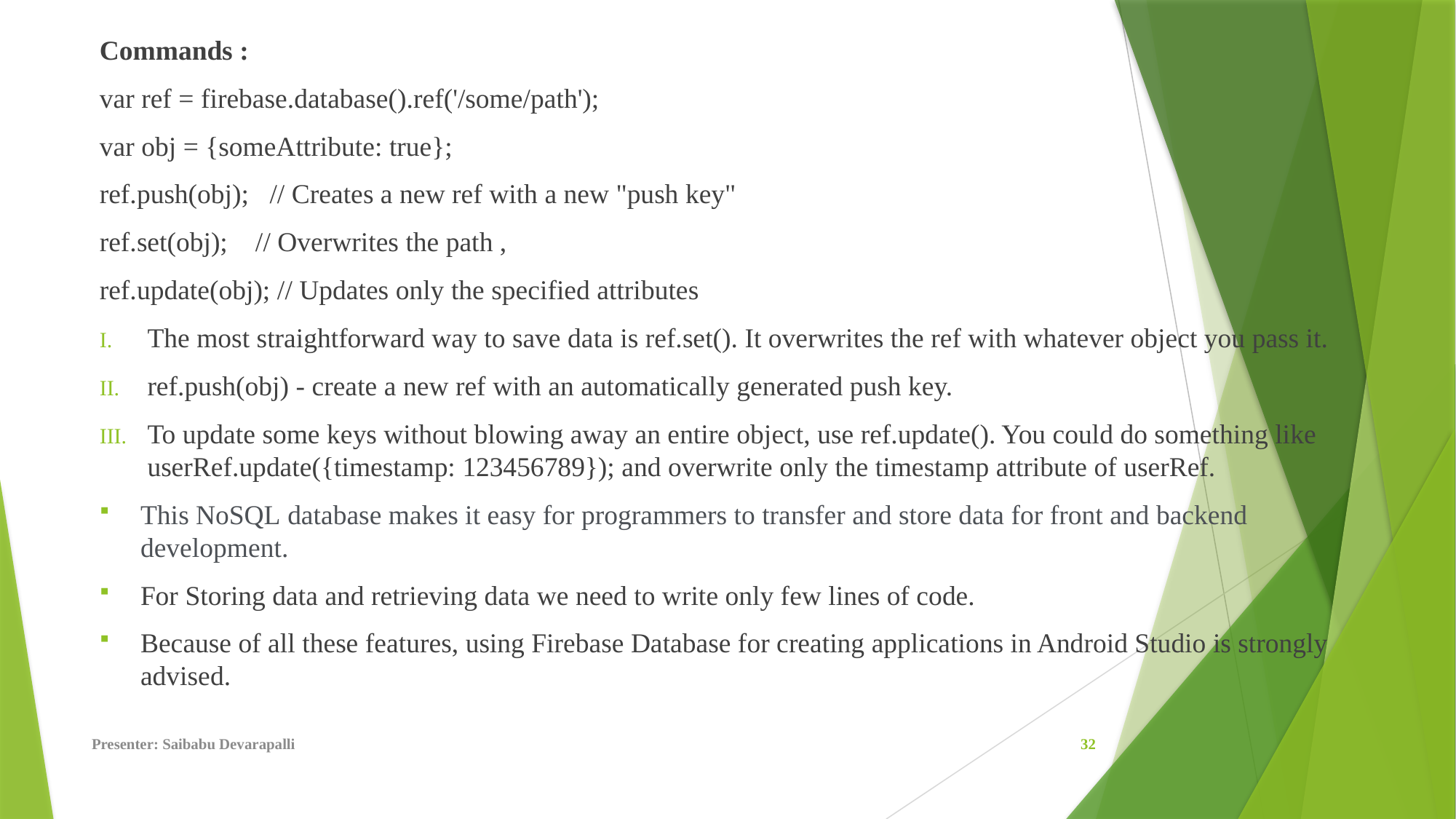

Commands :
var ref = firebase.database().ref('/some/path');
var obj = {someAttribute: true};
ref.push(obj);   // Creates a new ref with a new "push key"
ref.set(obj);    // Overwrites the path ,
ref.update(obj); // Updates only the specified attributes
The most straightforward way to save data is ref.set(). It overwrites the ref with whatever object you pass it.
ref.push(obj) - create a new ref with an automatically generated push key.
To update some keys without blowing away an entire object, use ref.update(). You could do something like userRef.update({timestamp: 123456789}); and overwrite only the timestamp attribute of userRef.
This NoSQL database makes it easy for programmers to transfer and store data for front and backend development.
For Storing data and retrieving data we need to write only few lines of code.
Because of all these features, using Firebase Database for creating applications in Android Studio is strongly advised.

Presenter: Saibabu Devarapalli
32